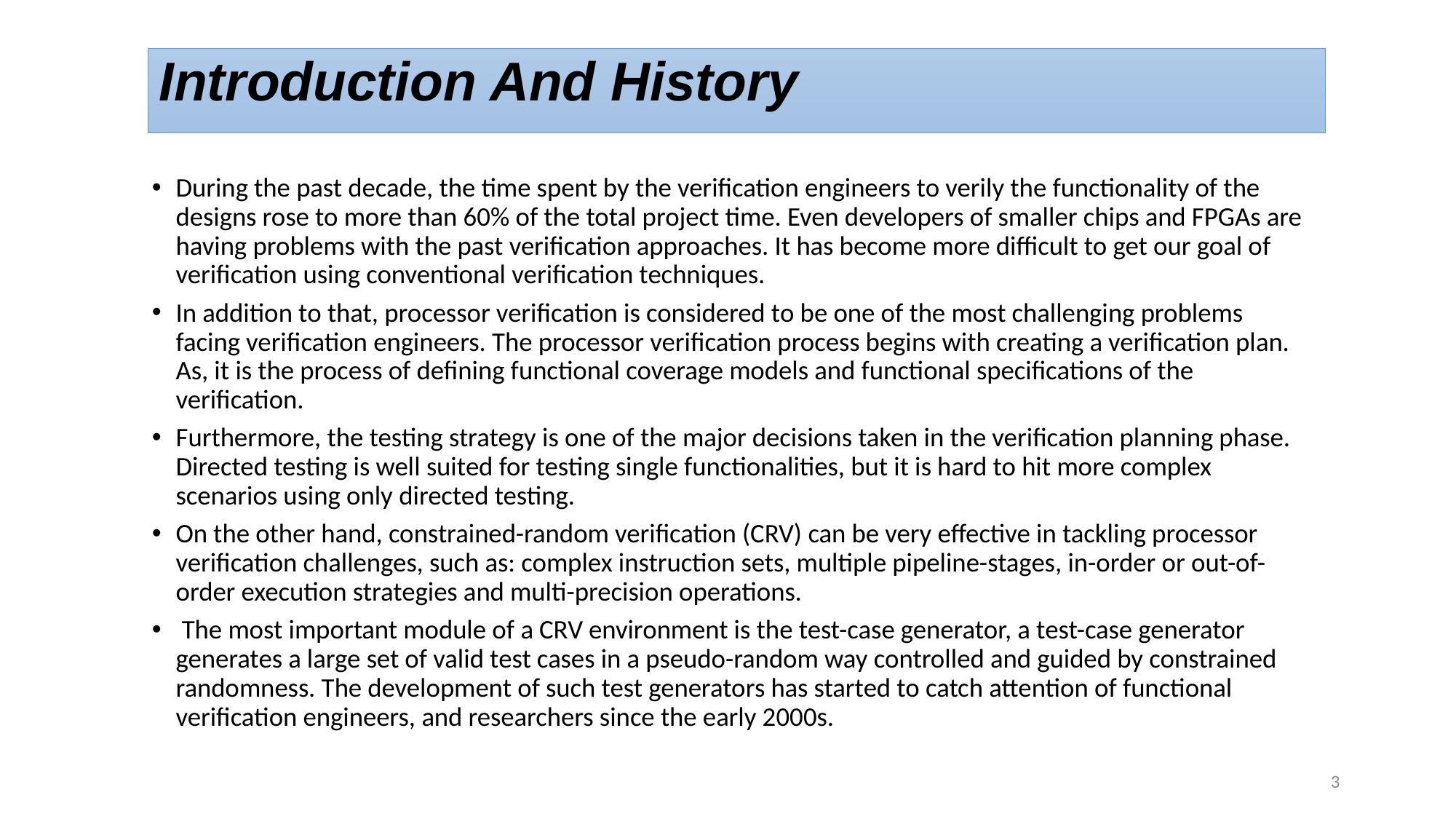

Introduction And History

During the past decade, the time spent by the verification engineers to verily the functionality of the designs rose to more than 60% of the total project time. Even developers of smaller chips and FPGAs are having problems with the past verification approaches. It has become more difficult to get our goal of verification using conventional verification techniques.
In addition to that, processor verification is considered to be one of the most challenging problems facing verification engineers. The processor verification process begins with creating a verification plan. As, it is the process of defining functional coverage models and functional specifications of the verification.
Furthermore, the testing strategy is one of the major decisions taken in the verification planning phase. Directed testing is well suited for testing single functionalities, but it is hard to hit more complex scenarios using only directed testing.
On the other hand, constrained-random verification (CRV) can be very effective in tackling processor verification challenges, such as: complex instruction sets, multiple pipeline-stages, in-order or out-of-order execution strategies and multi-precision operations.
 The most important module of a CRV environment is the test-case generator, a test-case generator generates a large set of valid test cases in a pseudo-random way controlled and guided by constrained randomness. The development of such test generators has started to catch attention of functional verification engineers, and researchers since the early 2000s.

3